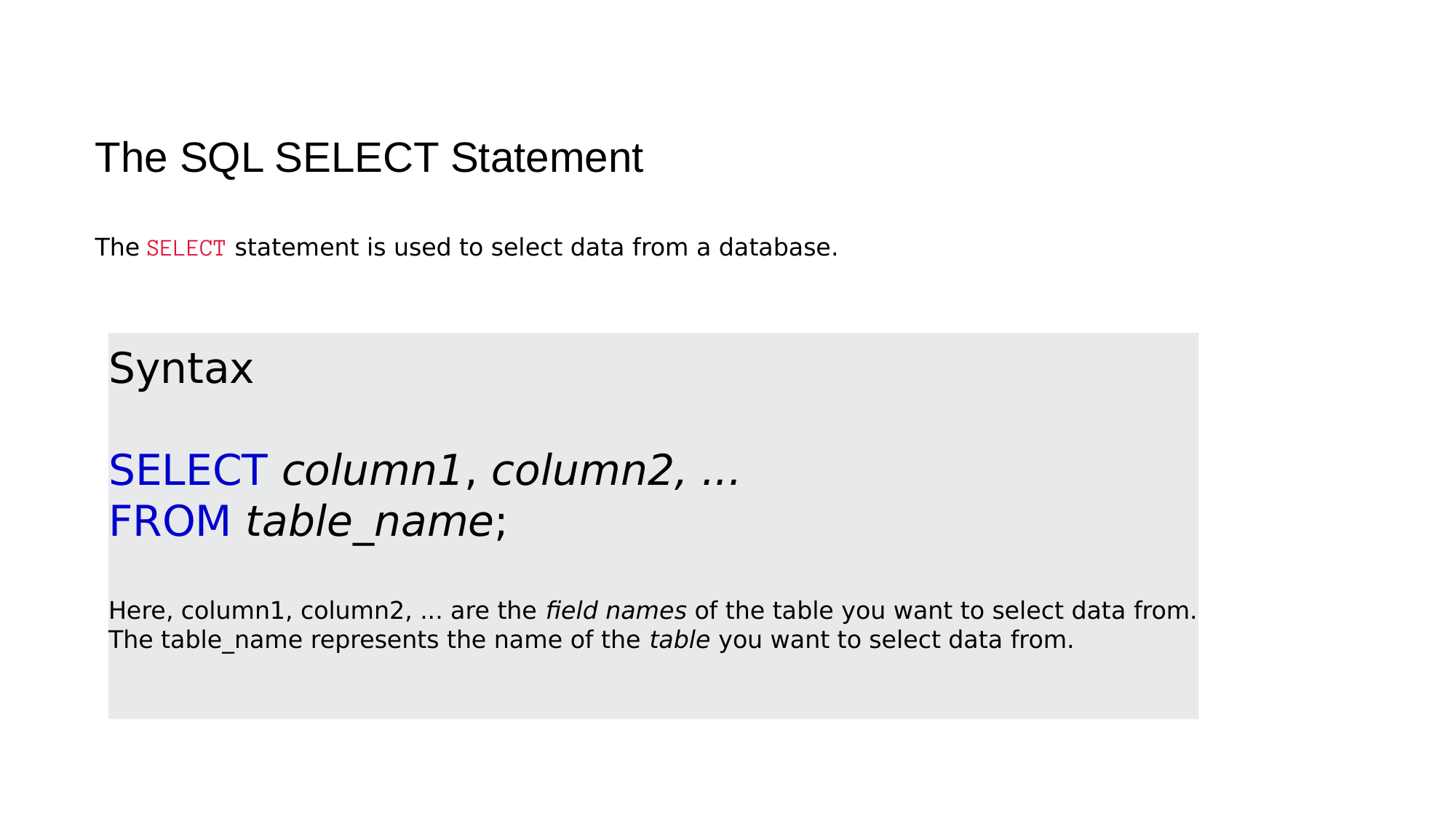

The SQL SELECT Statement

The SELECT statement is used to select data from a database.
Syntax

SELECT column1, column2, ...
FROM table_name;

Here, column1, column2, ... are the field names of the table you want to select data from.
The table_name represents the name of the table you want to select data from.

Try it Yourself